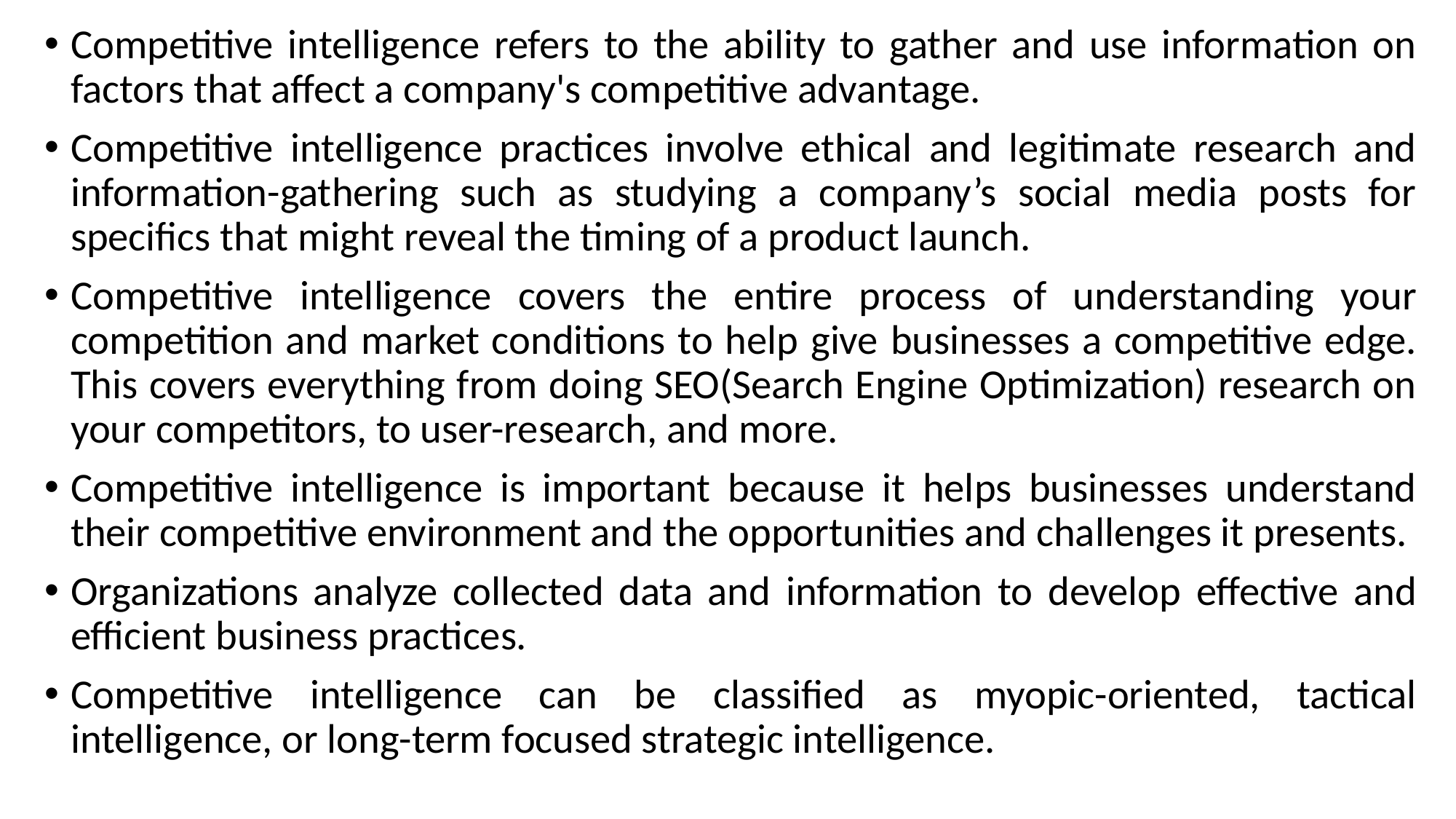

Competitive intelligence refers to the ability to gather and use information on factors that affect a company's competitive advantage.
Competitive intelligence practices involve ethical and legitimate research and information-gathering such as studying a company’s social media posts for specifics that might reveal the timing of a product launch.
Competitive intelligence covers the entire process of understanding your competition and market conditions to help give businesses a competitive edge. This covers everything from doing SEO(Search Engine Optimization) research on your competitors, to user-research, and more.
Competitive intelligence is important because it helps businesses understand their competitive environment and the opportunities and challenges it presents.
Organizations analyze collected data and information to develop effective and efficient business practices.
Competitive intelligence can be classified as myopic-oriented, tactical intelligence, or long-term focused strategic intelligence.